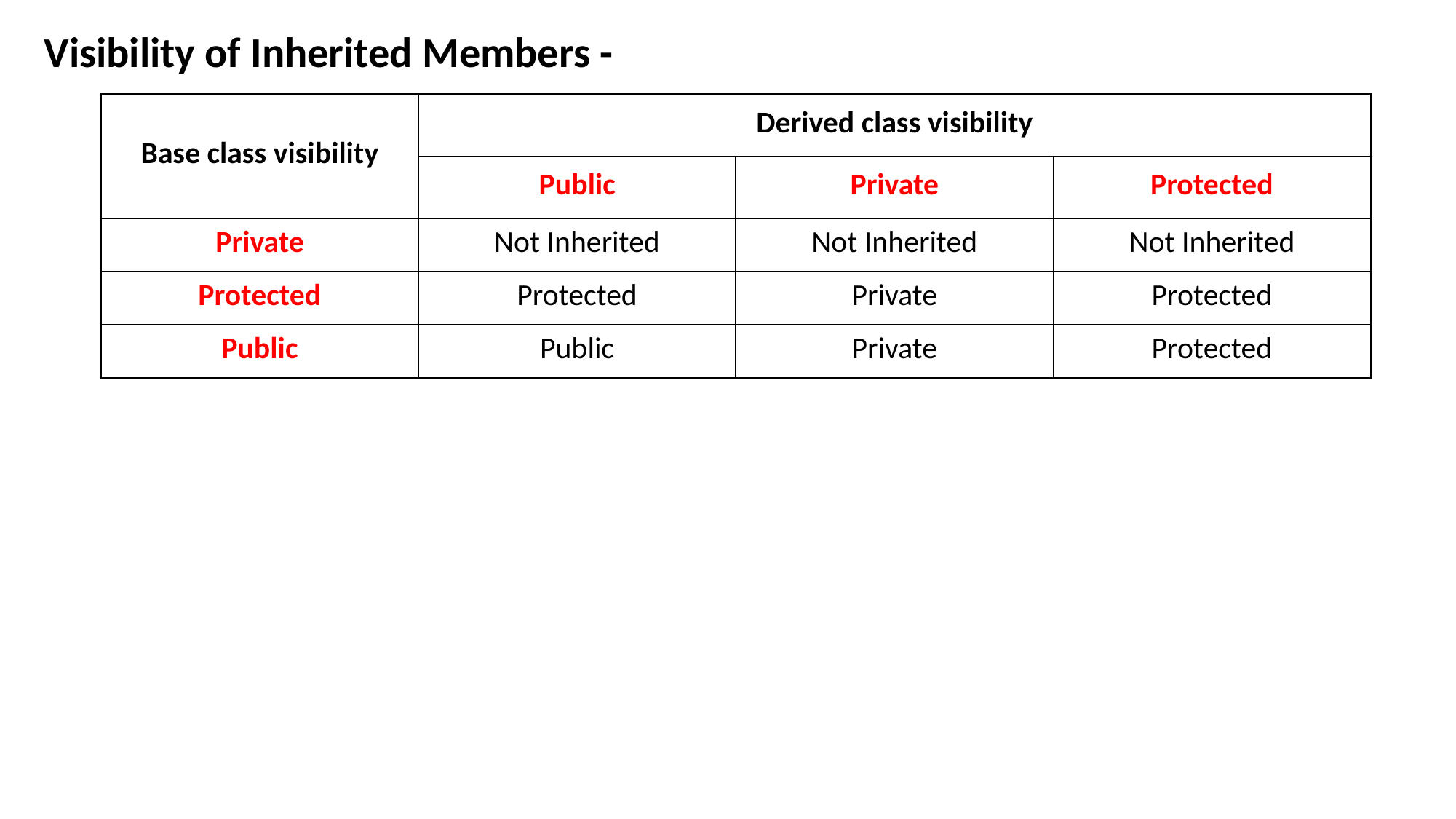

Visibility of Inherited Members -
| Base class visibility | Derived class visibility |  |  |
| --- | --- | --- | --- |
|  | Public | Private | Protected |
| Private | Not Inherited | Not Inherited | Not Inherited |
| Protected | Protected | Private | Protected |
| Public | Public | Private | Protected |